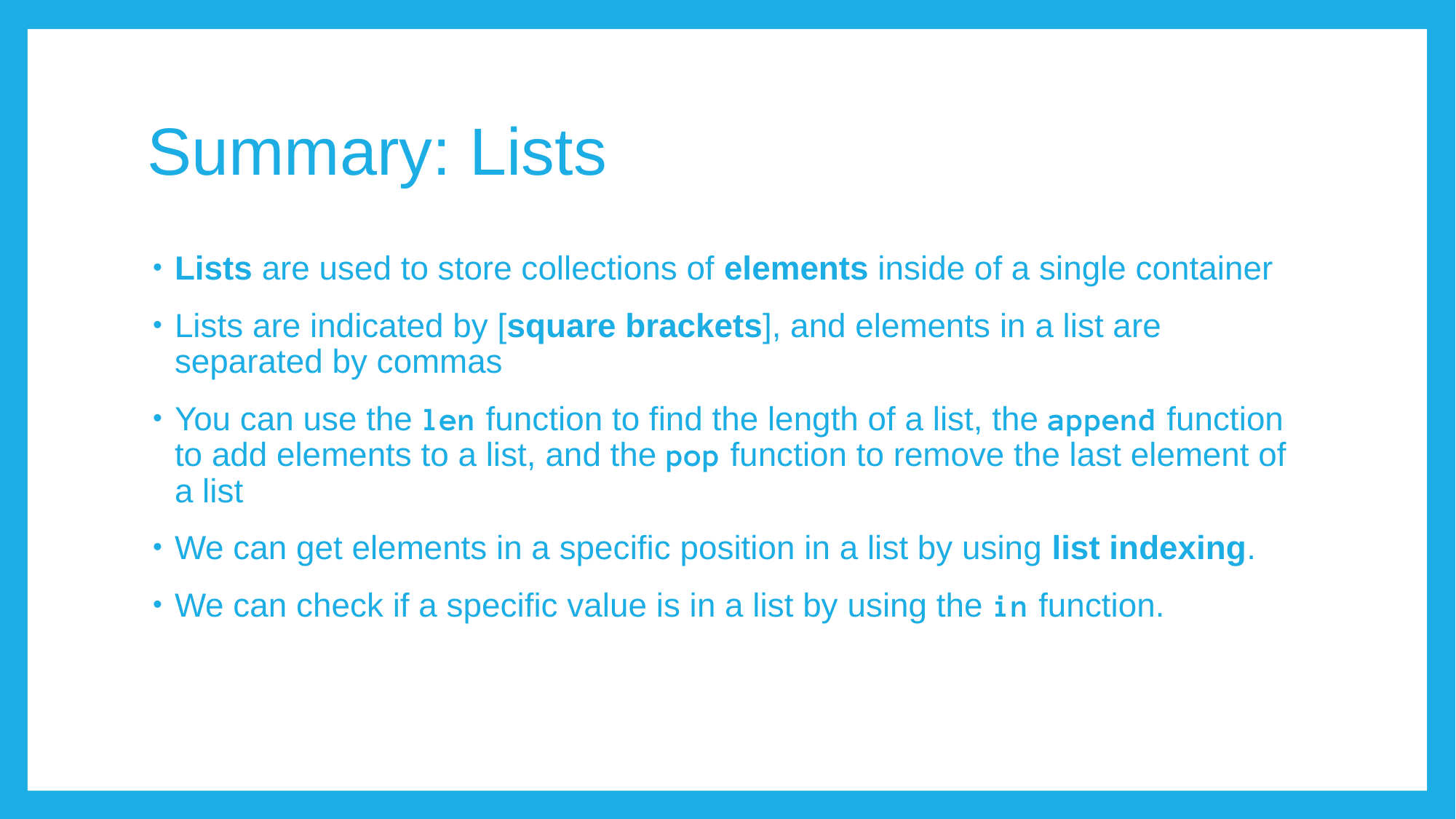

# Summary: Lists
Lists are used to store collections of elements inside of a single container
Lists are indicated by [square brackets], and elements in a list are separated by commas
You can use the len function to find the length of a list, the append function to add elements to a list, and the pop function to remove the last element of a list
We can get elements in a specific position in a list by using list indexing.
We can check if a specific value is in a list by using the in function.